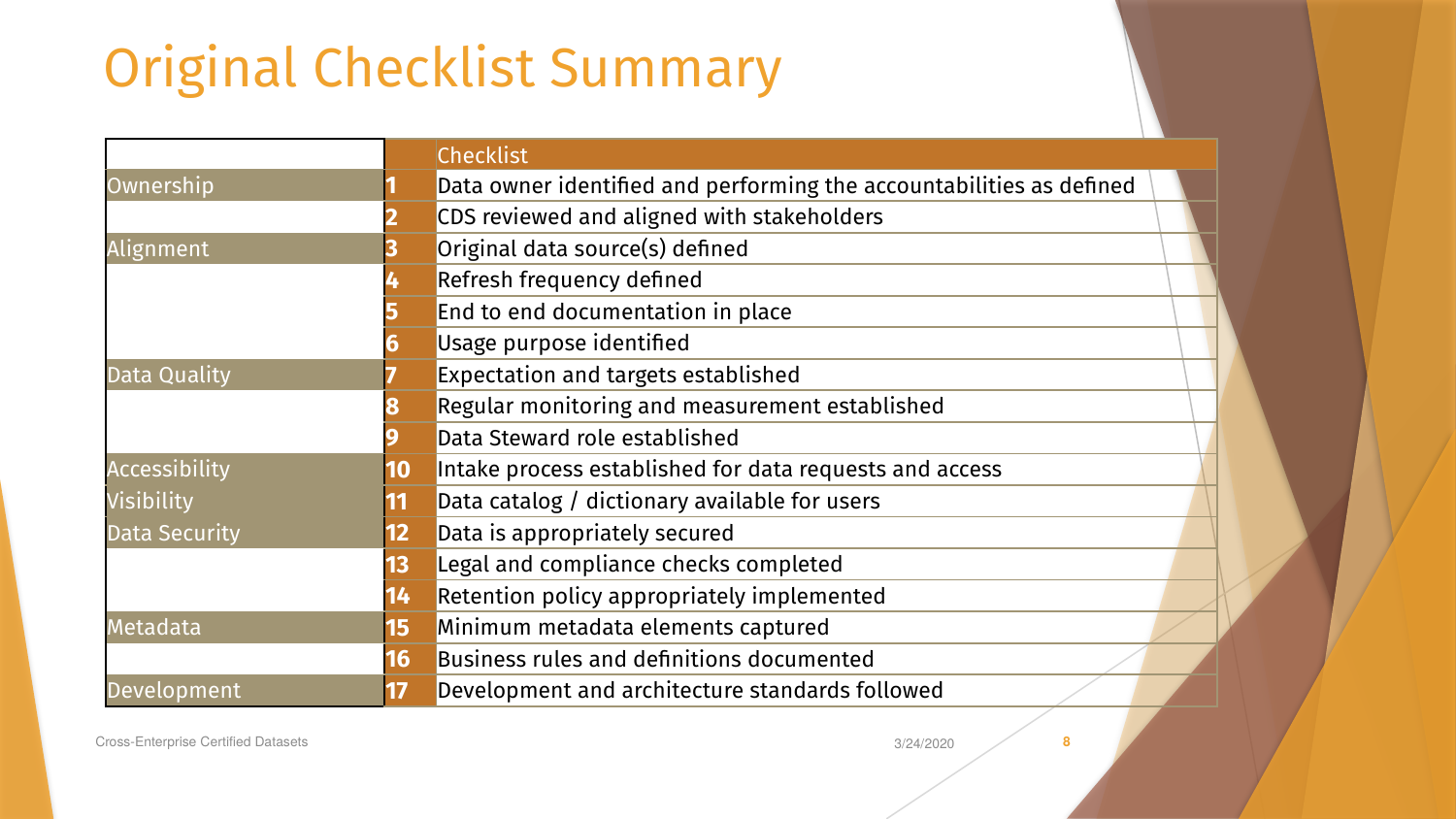

# Original Checklist Summary
|  |  | Checklist |
| --- | --- | --- |
| Ownership | 1 | Data owner identified and performing the accountabilities as defined |
|  | 2 | CDS reviewed and aligned with stakeholders |
| Alignment | 3 | Original data source(s) defined |
|  | 4 | Refresh frequency defined |
|  | 5 | End to end documentation in place |
|  | 6 | Usage purpose identified |
| Data Quality | 7 | Expectation and targets established |
|  | 8 | Regular monitoring and measurement established |
|  | 9 | Data Steward role established |
| Accessibility | 10 | Intake process established for data requests and access |
| Visibility | 11 | Data catalog / dictionary available for users |
| Data Security | 12 | Data is appropriately secured |
|  | 13 | Legal and compliance checks completed |
|  | 14 | Retention policy appropriately implemented |
| Metadata | 15 | Minimum metadata elements captured |
|  | 16 | Business rules and definitions documented |
| Development | 17 | Development and architecture standards followed |
Cross-Enterprise Certified Datasets
3/24/2020
8